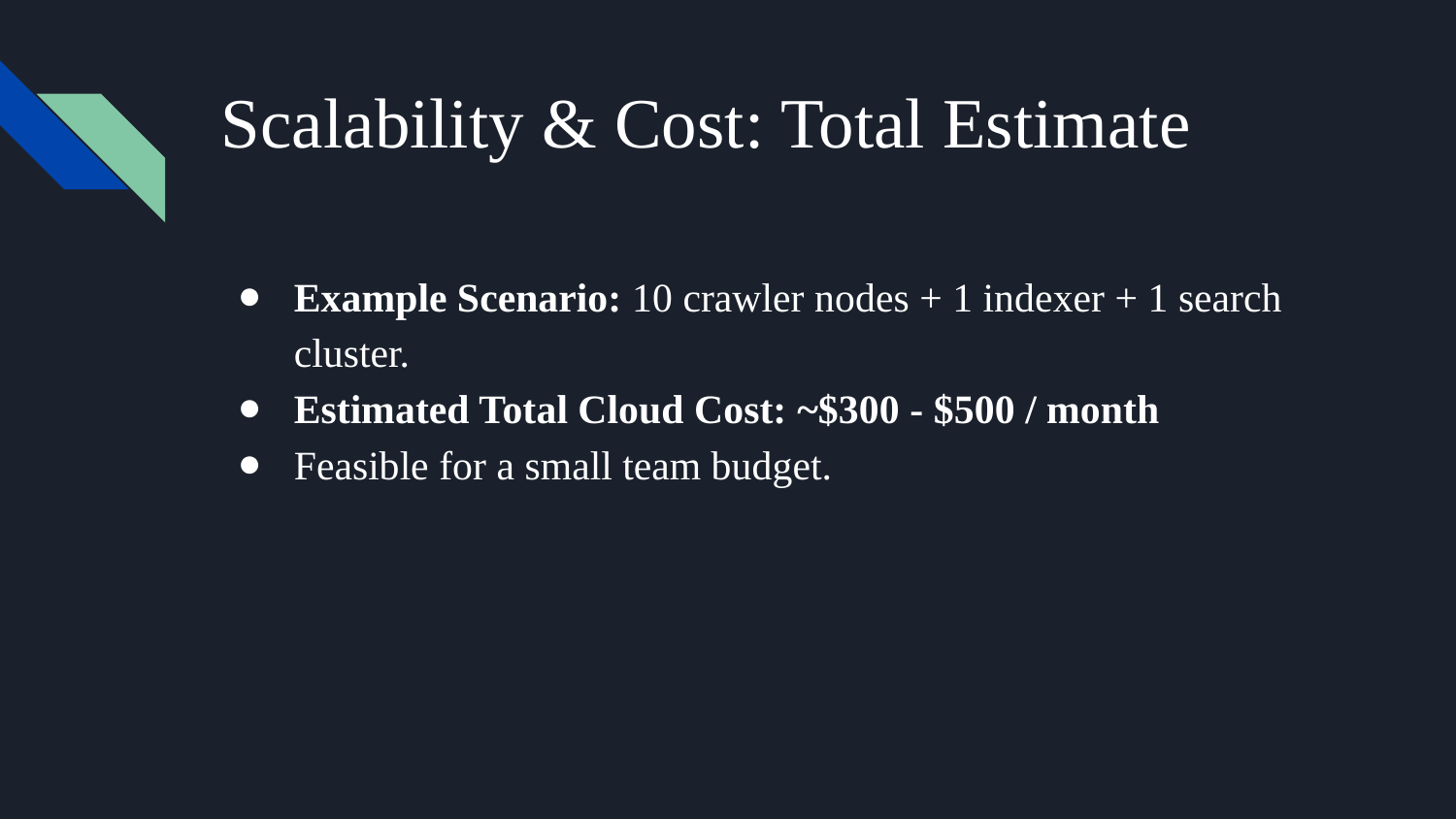

# Scalability & Cost: Total Estimate
Example Scenario: 10 crawler nodes + 1 indexer + 1 search cluster.
Estimated Total Cloud Cost: ~$300 - $500 / month
Feasible for a small team budget.